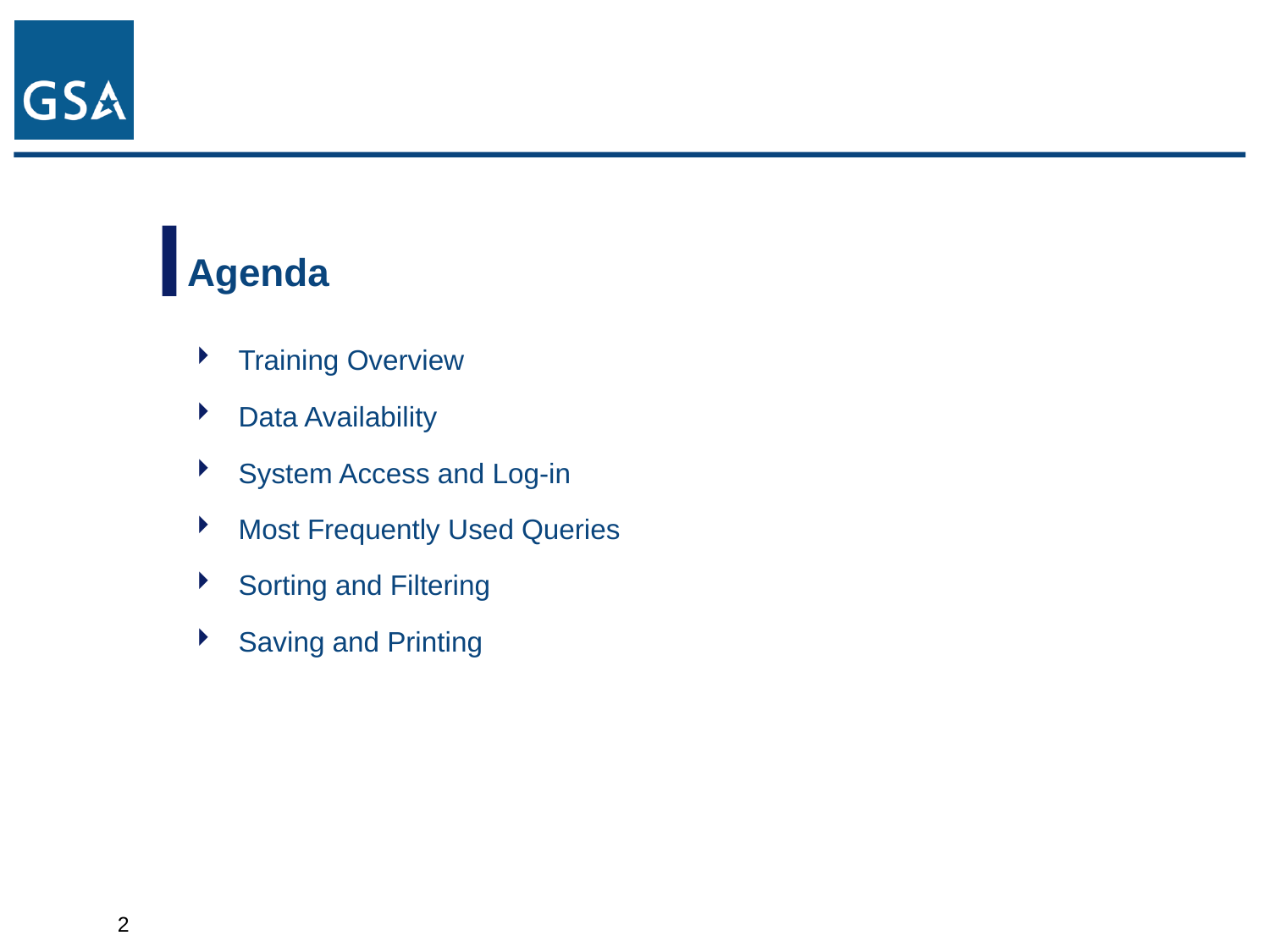

Agenda
Training Overview
Data Availability
System Access and Log-in
Most Frequently Used Queries
Sorting and Filtering
Saving and Printing
2